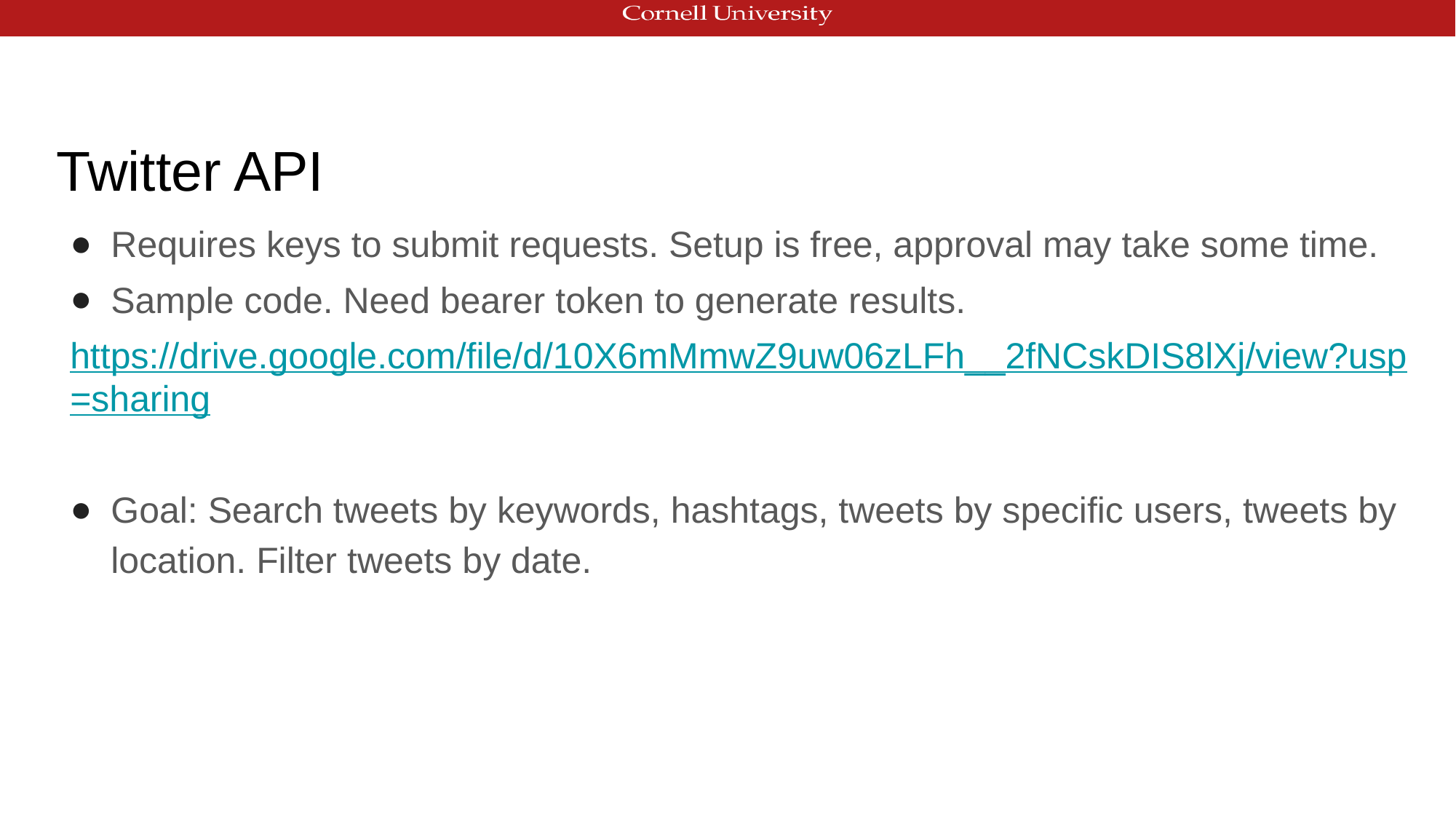

# Twitter API
Requires keys to submit requests. Setup is free, approval may take some time.
Sample code. Need bearer token to generate results.
https://drive.google.com/file/d/10X6mMmwZ9uw06zLFh__2fNCskDIS8lXj/view?usp=sharing

Goal: Search tweets by keywords, hashtags, tweets by specific users, tweets by location. Filter tweets by date.